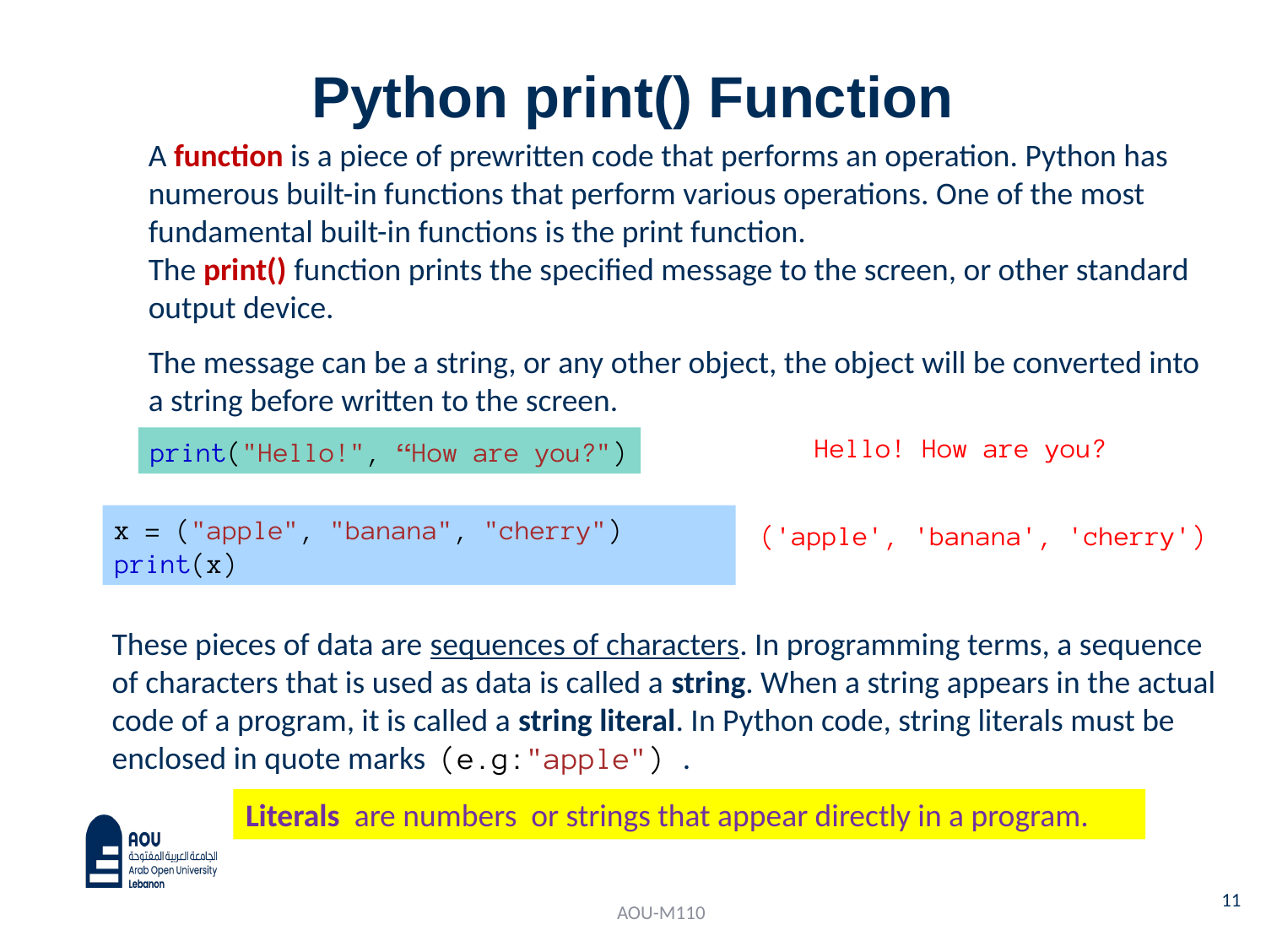

# Python print() Function
A function is a piece of prewritten code that performs an operation. Python has numerous built-in functions that perform various operations. One of the most fundamental built-in functions is the print function.
The print() function prints the specified message to the screen, or other standard output device.

The message can be a string, or any other object, the object will be converted into a string before written to the screen.
Hello! How are you?
print("Hello!", “How are you?")
x = ("apple", "banana", "cherry")
print(x)
('apple', 'banana', 'cherry')
These pieces of data are sequences of characters. In programming terms, a sequence of characters that is used as data is called a string. When a string appears in the actual code of a program, it is called a string literal. In Python code, string literals must be enclosed in quote marks  (e.g:"apple") .
Literals  are numbers  or strings that appear directly in a program.
11
AOU-M110